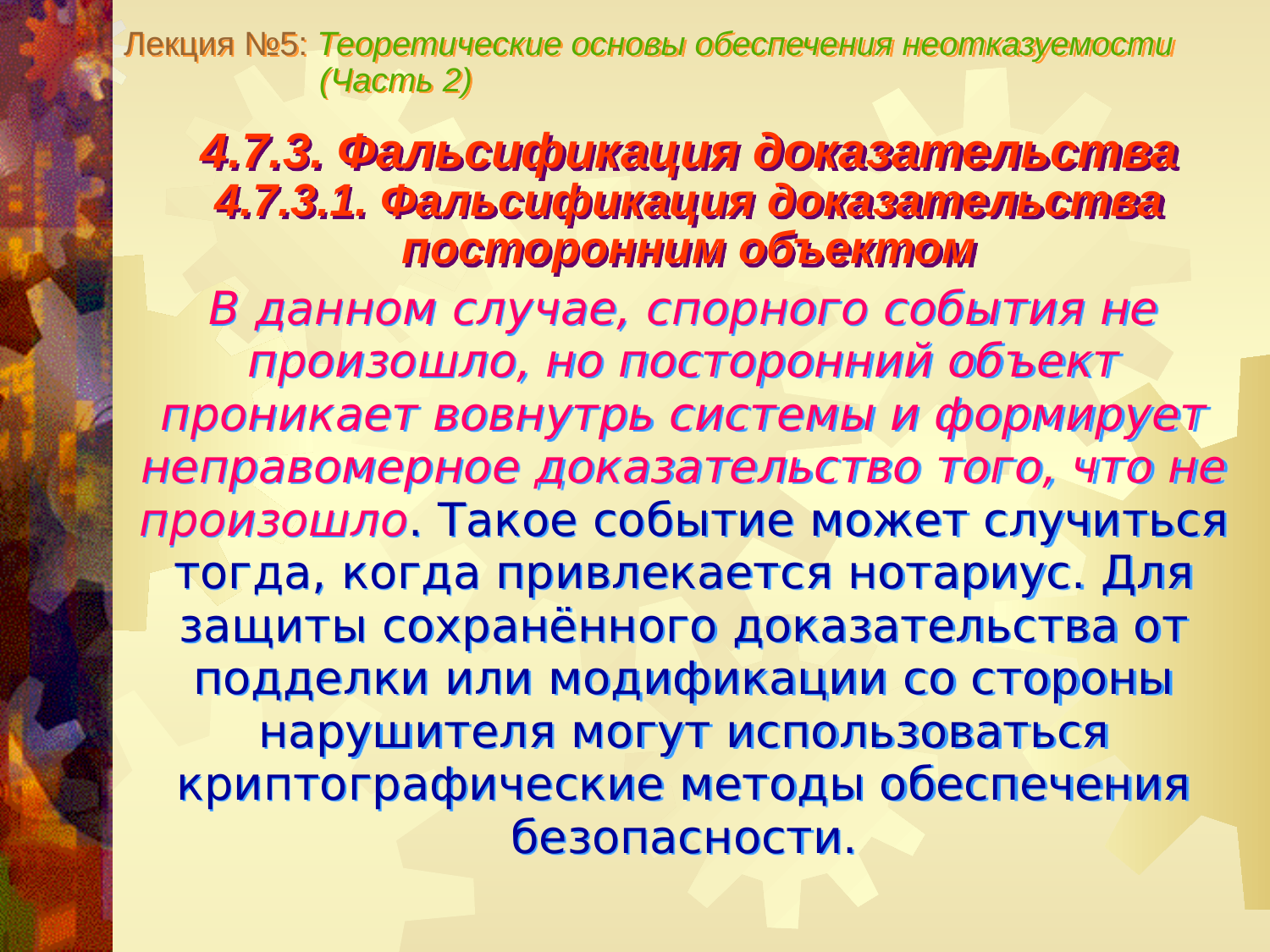

Лекция №5: Теоретические основы обеспечения неотказуемости
                       (Часть 2)
4.7.3. Фальсификация доказательства
4.7.3.1. Фальсификация доказательства посторонним объектом
В данном случае, спорного события не произошло, но посторонний объект проникает вовнутрь системы и формирует неправомерное доказательство того, что не произошло. Такое событие может случиться тогда, когда привлекается нотариус. Для защиты сохранённого доказательства от подделки или модификации со стороны нарушителя могут использоваться криптографические методы обеспечения безопасности.